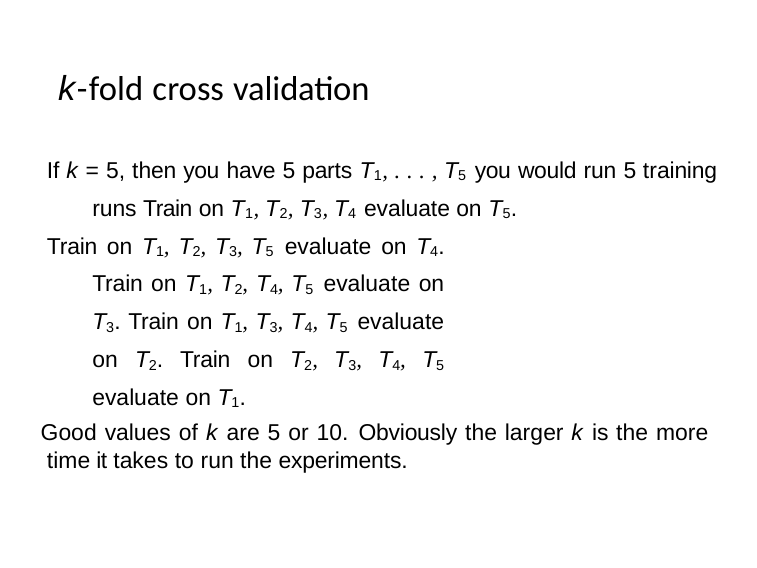

# k-fold cross validation
If k = 5, then you have 5 parts T1, . . . , T5 you would run 5 training runs Train on T1, T2, T3, T4 evaluate on T5.
Train on T1, T2, T3, T5 evaluate on T4. Train on T1, T2, T4, T5 evaluate on T3. Train on T1, T3, T4, T5 evaluate on T2. Train on T2, T3, T4, T5 evaluate on T1.
Good values of k are 5 or 10. Obviously the larger k is the more time it takes to run the experiments.